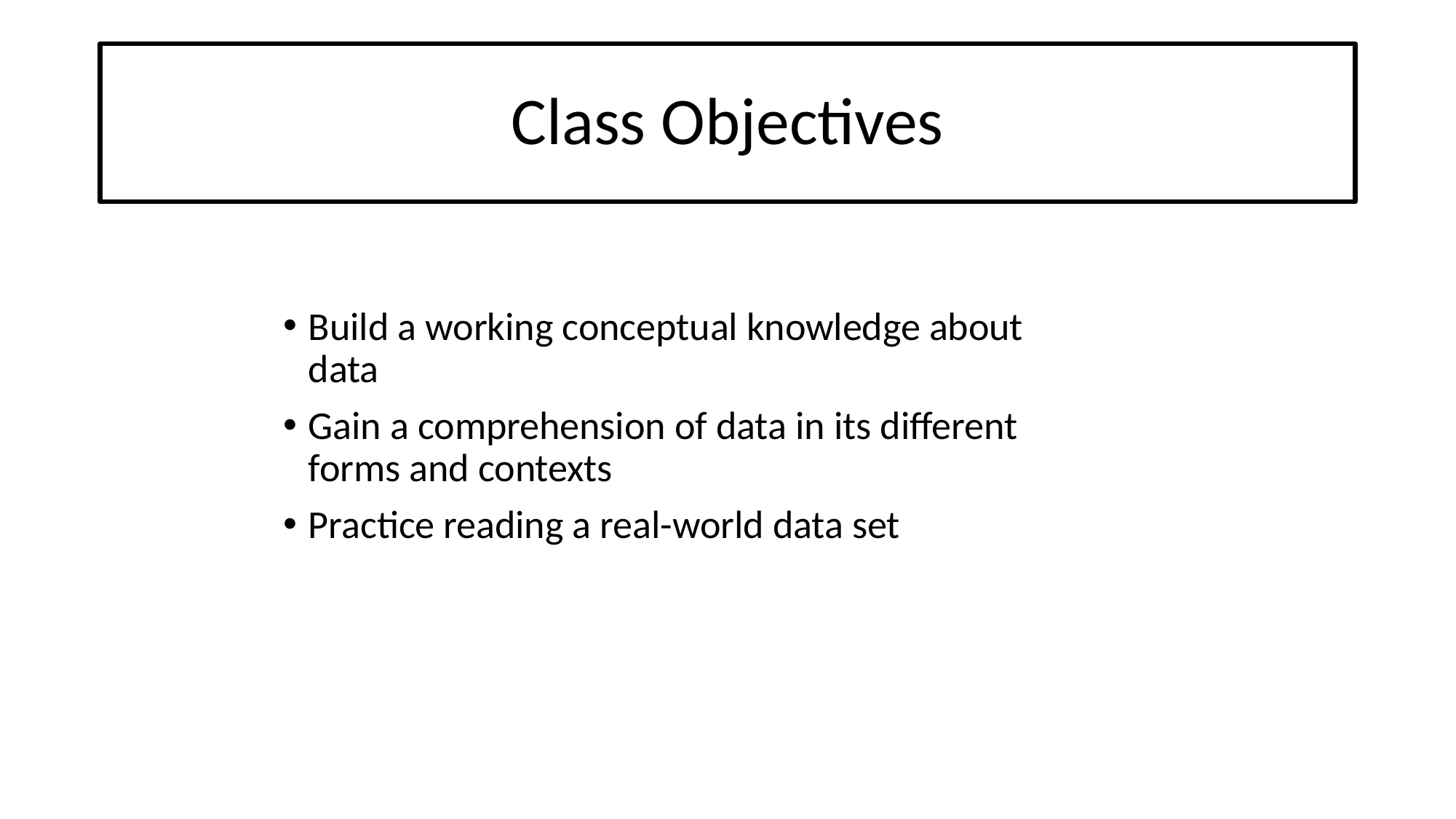

# Class Objectives
Build a working conceptual knowledge about data
Gain a comprehension of data in its different forms and contexts
Practice reading a real-world data set